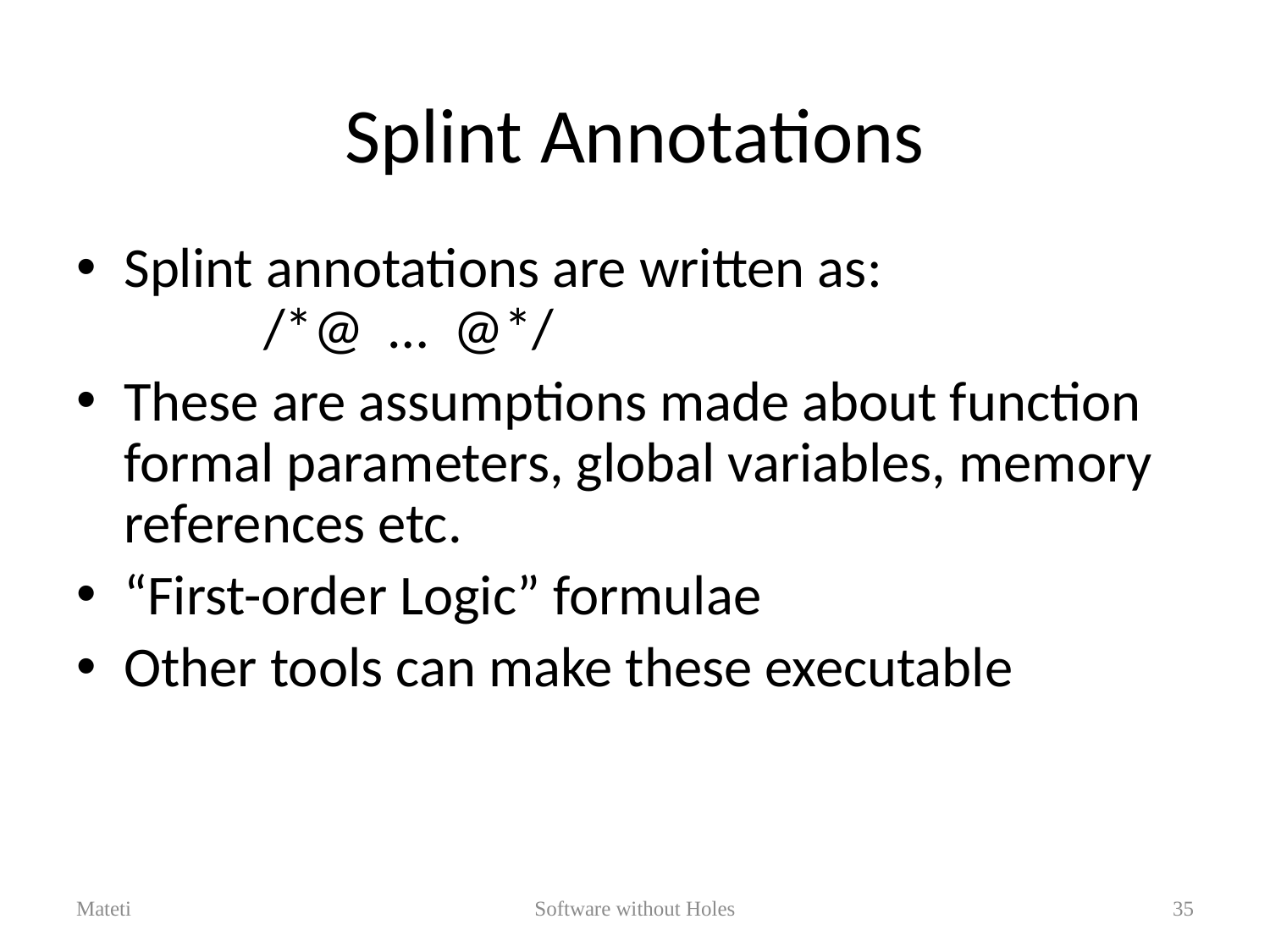

# Splint Annotations
Splint annotations are written as:
	 /*@  …  @*/
These are assumptions made about function formal parameters, global variables, memory references etc.
“First-order Logic” formulae
Other tools can make these executable

Mateti
Software without Holes
35